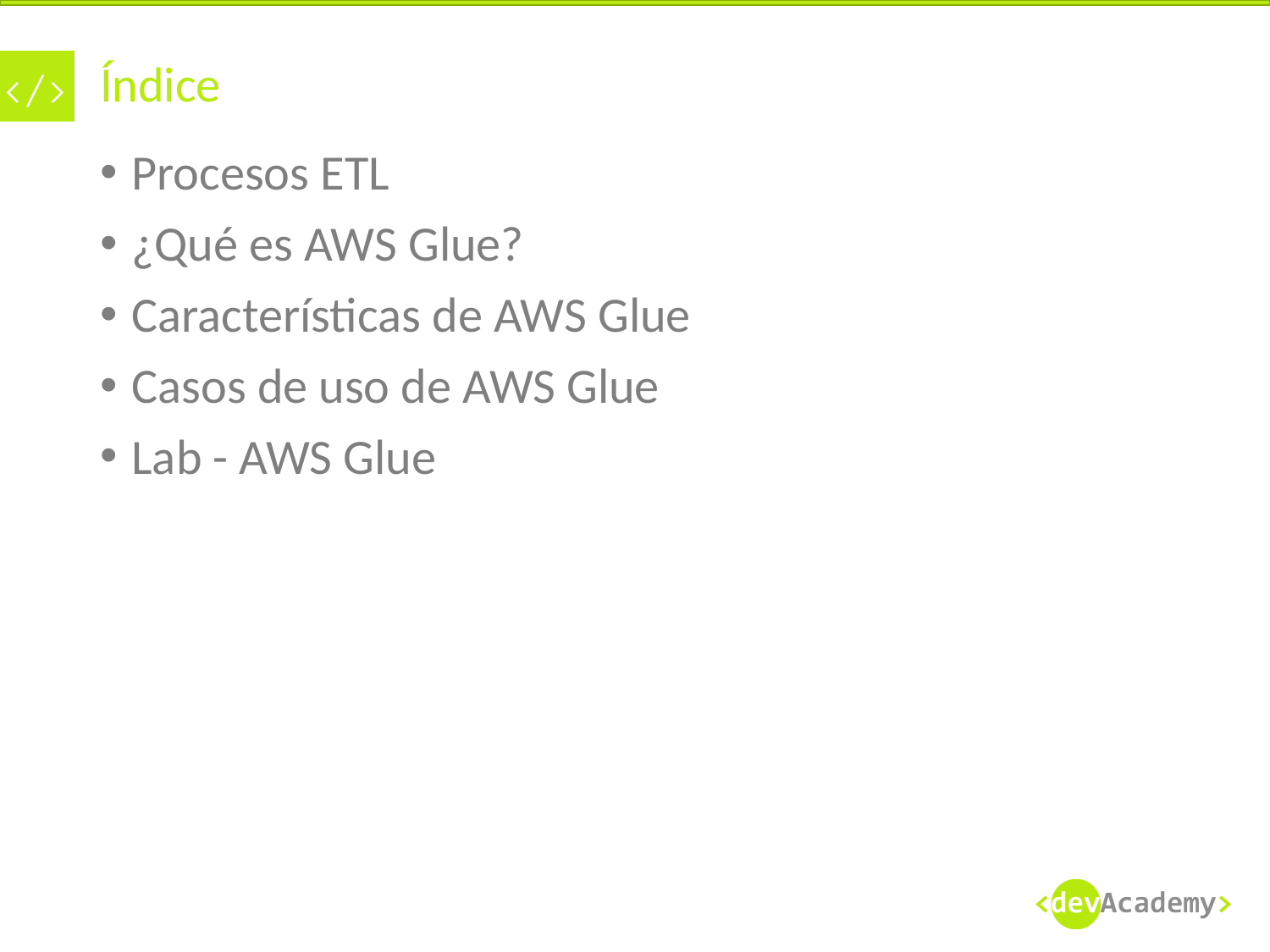

# Índice
Procesos ETL
¿Qué es AWS Glue?
Características de AWS Glue
Casos de uso de AWS Glue
Lab - AWS Glue